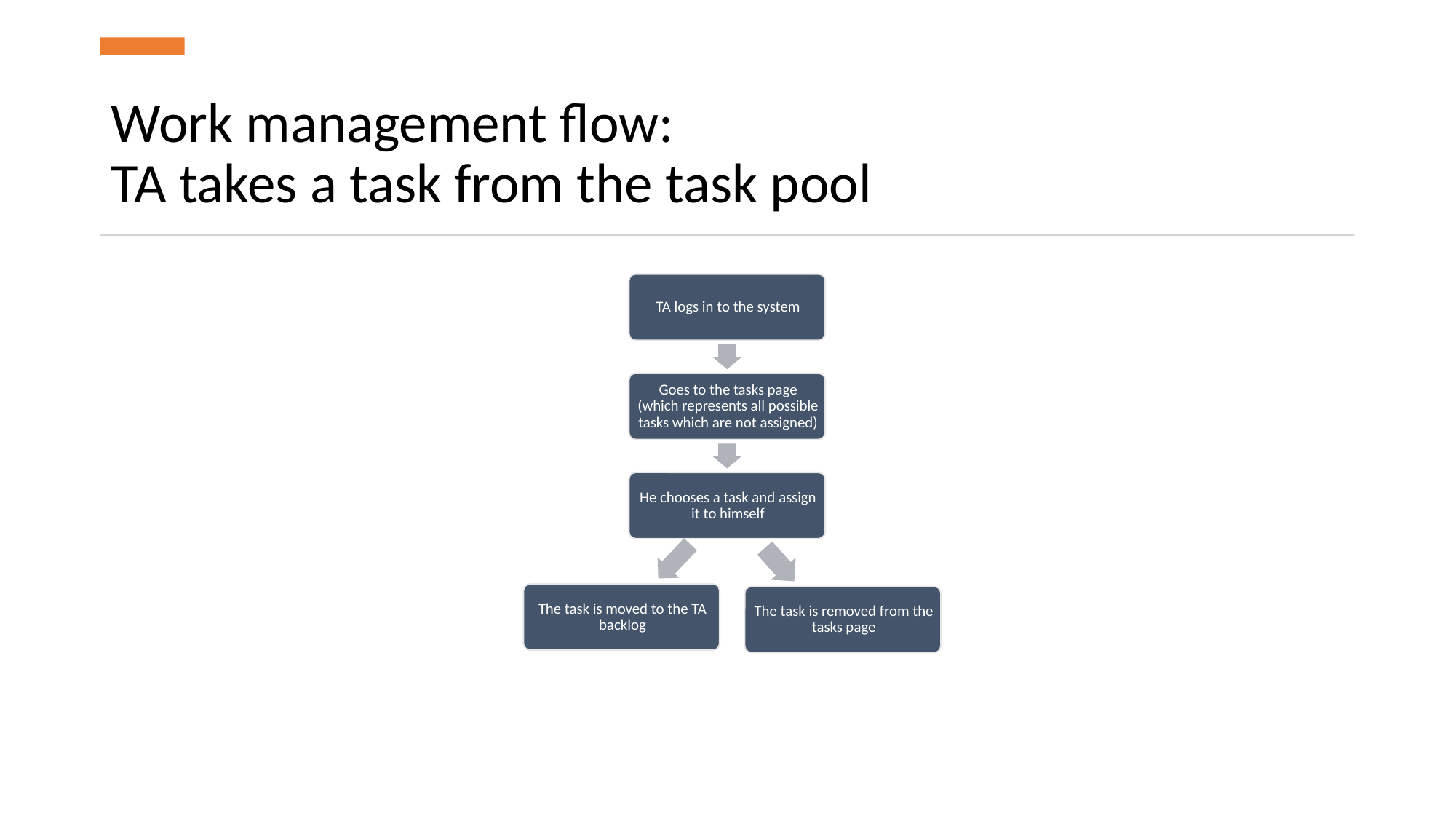

# Work management flow: TA takes a task from the task pool

TA logs in to the system

Goes to the tasks page (which represents all possible tasks which are not assigned)

He chooses a task and assign it to himself

The task is moved to the TA backlog

The task is removed from the tasks page